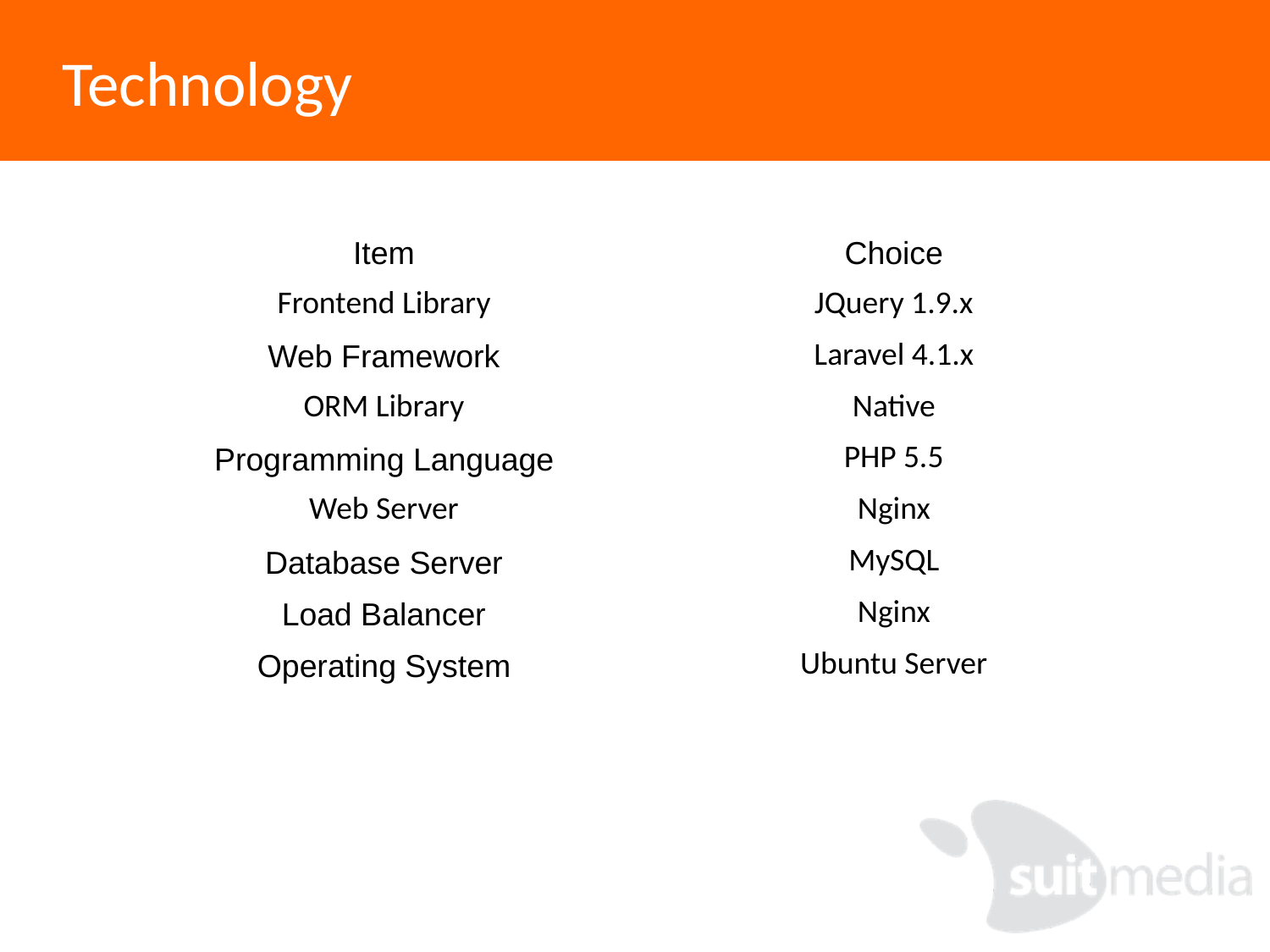

# Technology
| Item | Choice |
| --- | --- |
| Frontend Library | JQuery 1.9.x |
| Web Framework | Laravel 4.1.x |
| ORM Library | Native |
| Programming Language | PHP 5.5 |
| Web Server | Nginx |
| Database Server | MySQL |
| Load Balancer | Nginx |
| Operating System | Ubuntu Server |
|  |  |
|  |  |
|  |  |